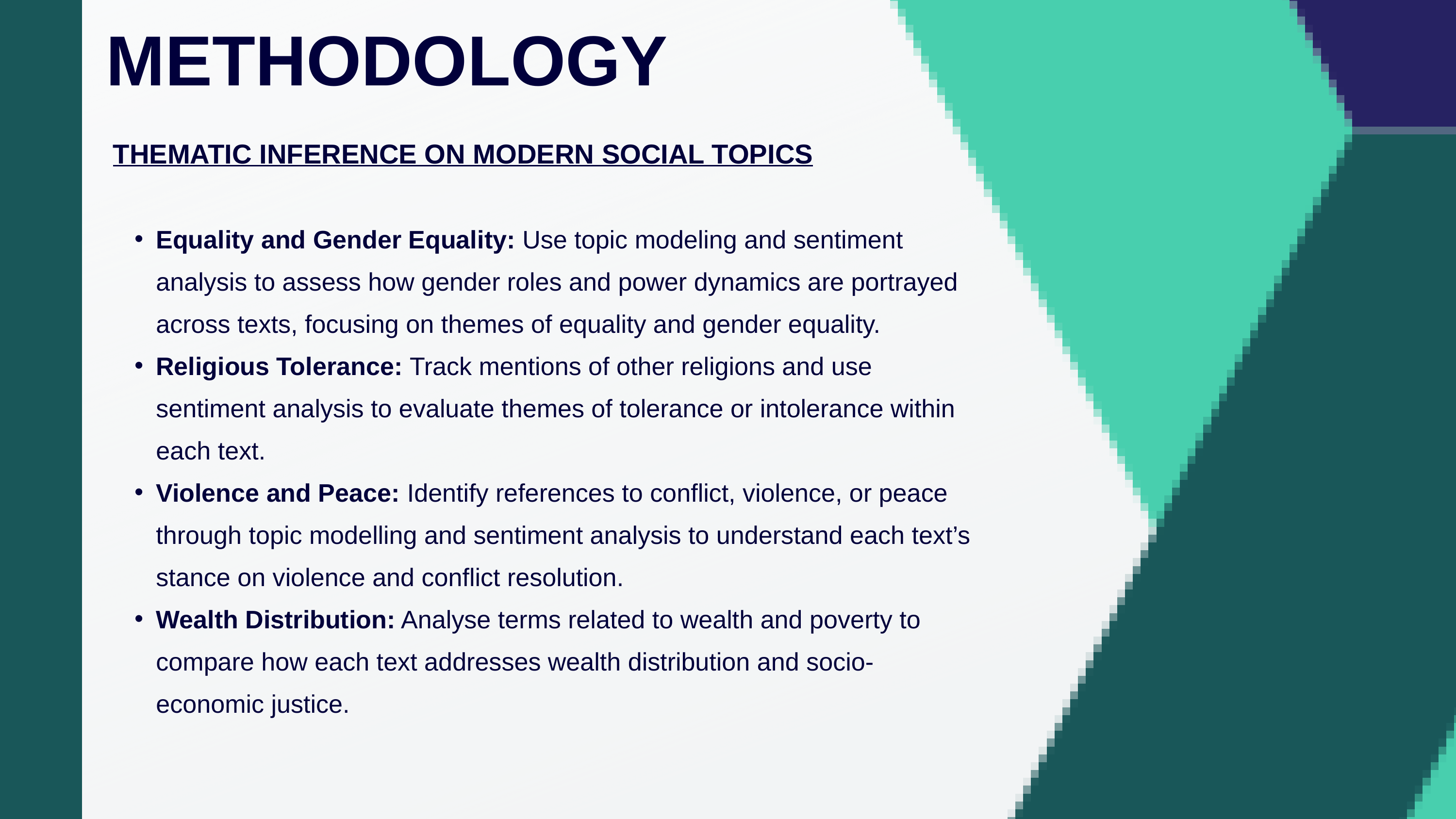

METHODOLOGY
THEMATIC INFERENCE ON MODERN SOCIAL TOPICS

Equality and Gender Equality: Use topic modeling and sentiment analysis to assess how gender roles and power dynamics are portrayed across texts, focusing on themes of equality and gender equality.
Religious Tolerance: Track mentions of other religions and use sentiment analysis to evaluate themes of tolerance or intolerance within each text.
Violence and Peace: Identify references to conflict, violence, or peace through topic modelling and sentiment analysis to understand each text’s stance on violence and conflict resolution.
Wealth Distribution: Analyse terms related to wealth and poverty to compare how each text addresses wealth distribution and socio-economic justice.